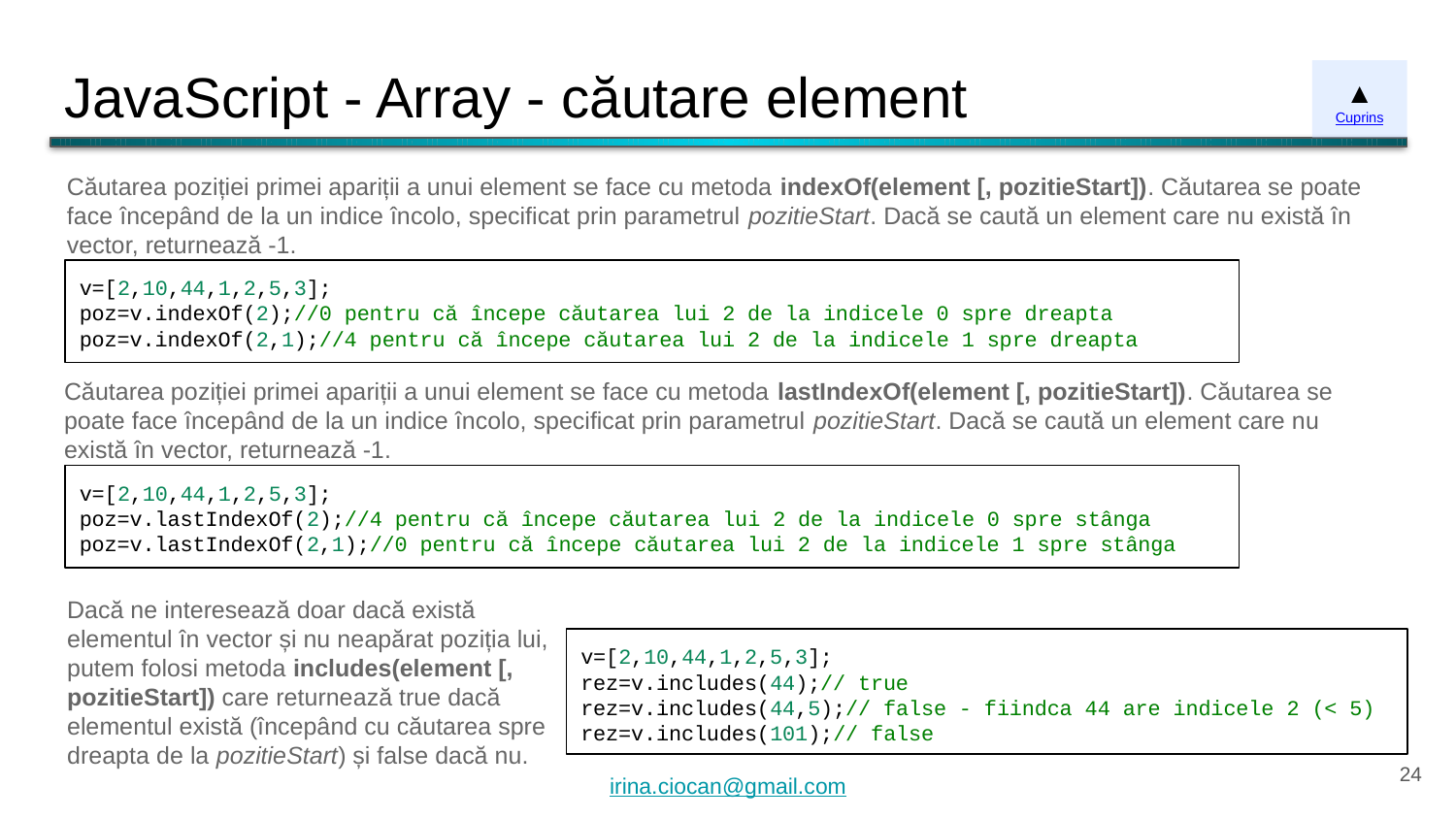

# JavaScript - Array - căutare element
▲
Cuprins

Căutarea poziției primei apariții a unui element se face cu metoda indexOf(element [, pozitieStart]). Căutarea se poate face începând de la un indice încolo, specificat prin parametrul pozitieStart. Dacă se caută un element care nu există în vector, returnează -1.
v=[2,10,44,1,2,5,3];
poz=v.indexOf(2);//0 pentru că începe căutarea lui 2 de la indicele 0 spre dreapta
poz=v.indexOf(2,1);//4 pentru că începe căutarea lui 2 de la indicele 1 spre dreapta
Căutarea poziției primei apariții a unui element se face cu metoda lastIndexOf(element [, pozitieStart]). Căutarea se poate face începând de la un indice încolo, specificat prin parametrul pozitieStart. Dacă se caută un element care nu există în vector, returnează -1.

v=[2,10,44,1,2,5,3];
poz=v.lastIndexOf(2);//4 pentru că începe căutarea lui 2 de la indicele 0 spre stânga
poz=v.lastIndexOf(2,1);//0 pentru că începe căutarea lui 2 de la indicele 1 spre stânga

Dacă ne interesează doar dacă există elementul în vector și nu neapărat poziția lui, putem folosi metoda includes(element [, pozitieStart]) care returnează true dacă elementul există (începând cu căutarea spre dreapta de la pozitieStart) și false dacă nu.
v=[2,10,44,1,2,5,3];
rez=v.includes(44);// true
rez=v.includes(44,5);// false - fiindca 44 are indicele 2 (< 5)
rez=v.includes(101);// false

24
irina.ciocan@gmail.com